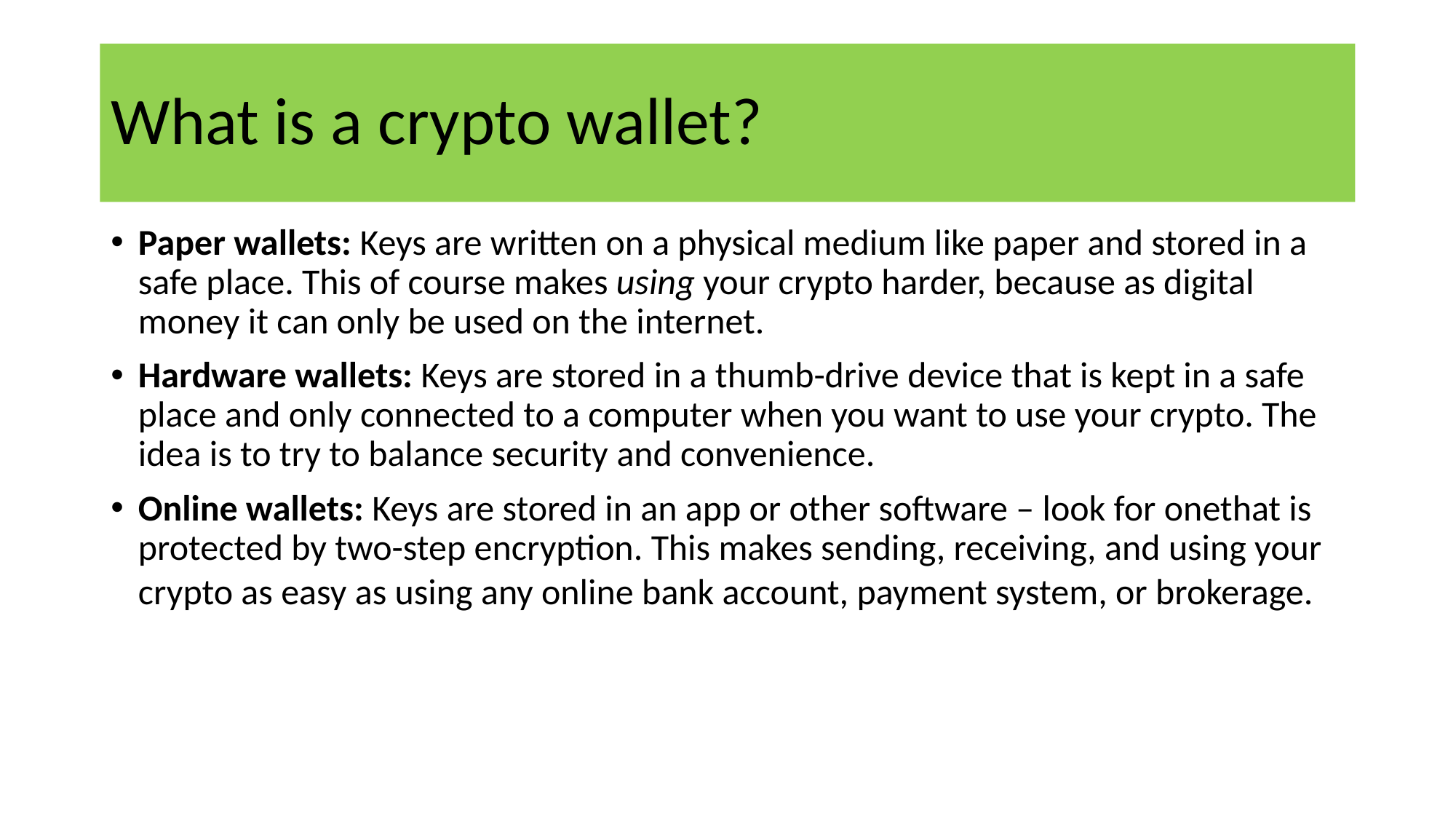

# What is a crypto wallet?
Paper wallets: Keys are written on a physical medium like paper and stored in a safe place. This of course makes using your crypto harder, because as digital money it can only be used on the internet.
Hardware wallets: Keys are stored in a thumb-drive device that is kept in a safe place and only connected to a computer when you want to use your crypto. The idea is to try to balance security and convenience.
Online wallets: Keys are stored in an app or other software – look for onethat is protected by two-step encryption. This makes sending, receiving, and using your crypto as easy as using any online bank account, payment system, or brokerage.